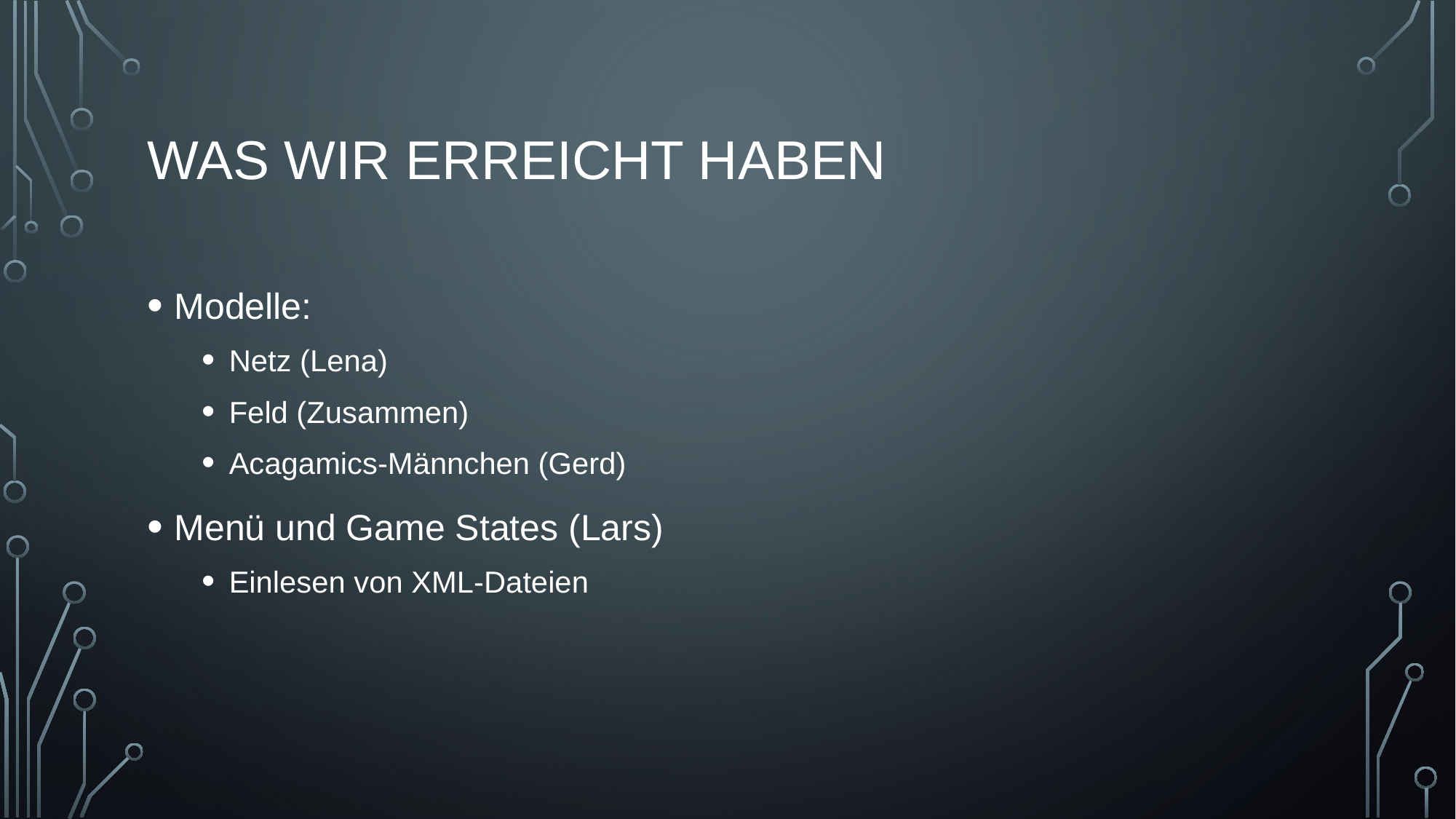

# Was wir erreicht haben
Modelle:
Netz (Lena)
Feld (Zusammen)
Acagamics-Männchen (Gerd)
Menü und Game States (Lars)
Einlesen von XML-Dateien